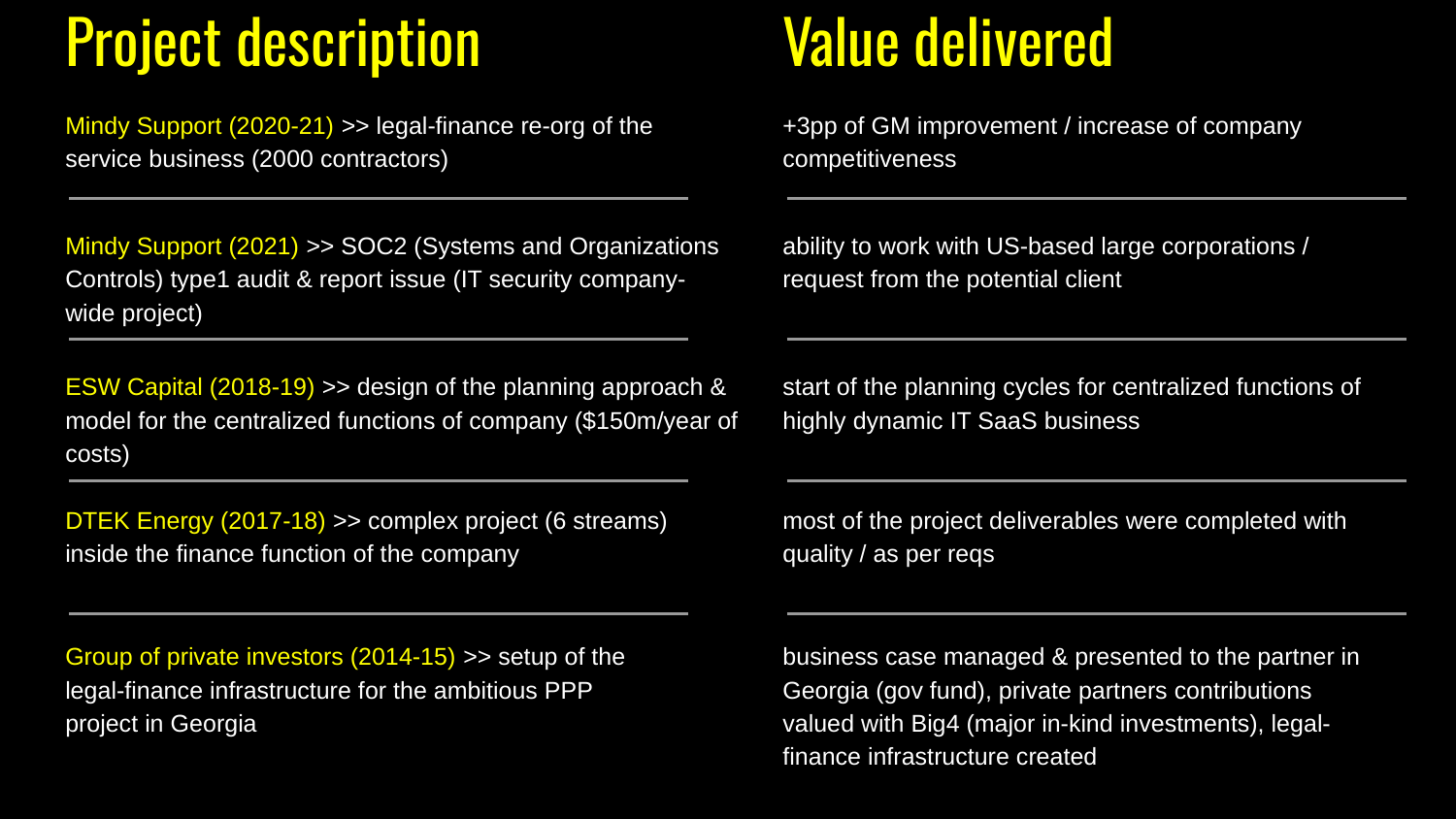

Project description
Value delivered
Mindy Support (2020-21) >> legal-finance re-org of the service business (2000 contractors)
+3pp of GM improvement / increase of company competitiveness
Mindy Support (2021) >> SOC2 (Systems and Organizations Controls) type1 audit & report issue (IT security company-wide project)
ability to work with US-based large corporations / request from the potential client
ESW Capital (2018-19) >> design of the planning approach & model for the centralized functions of company ($150m/year of costs)
start of the planning cycles for centralized functions of highly dynamic IT SaaS business
DTEK Energy (2017-18) >> complex project (6 streams) inside the finance function of the company
most of the project deliverables were completed with quality / as per reqs
Group of private investors (2014-15) >> setup of the legal-finance infrastructure for the ambitious PPP project in Georgia
business case managed & presented to the partner in Georgia (gov fund), private partners contributions valued with Big4 (major in-kind investments), legal-finance infrastructure created